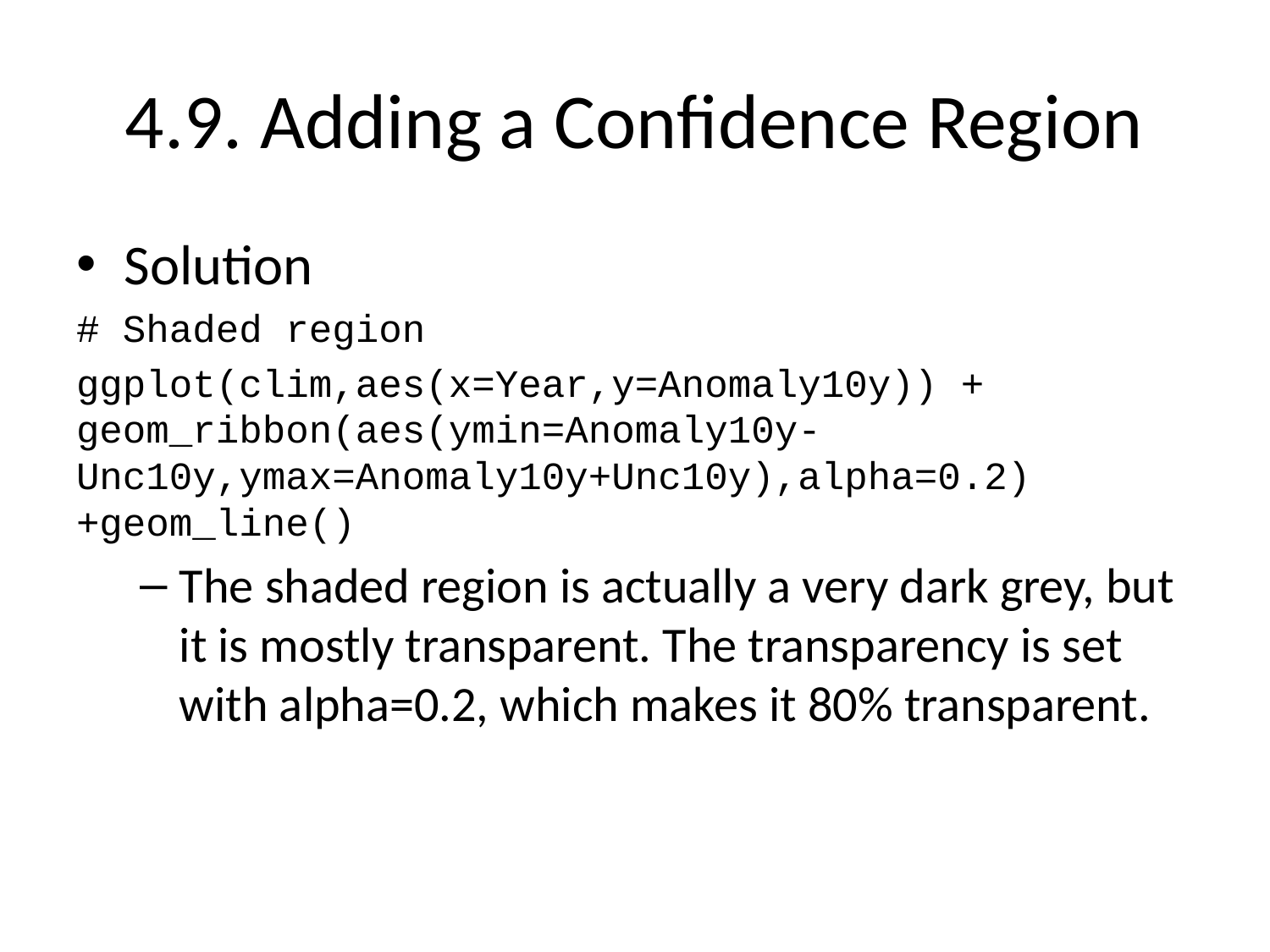

# 4.9. Adding a Confidence Region
Solution
# Shaded region
ggplot(clim,aes(x=Year,y=Anomaly10y)) + geom_ribbon(aes(ymin=Anomaly10y-Unc10y,ymax=Anomaly10y+Unc10y),alpha=0.2) +geom_line()
The shaded region is actually a very dark grey, but it is mostly transparent. The transparency is set with alpha=0.2, which makes it 80% transparent.